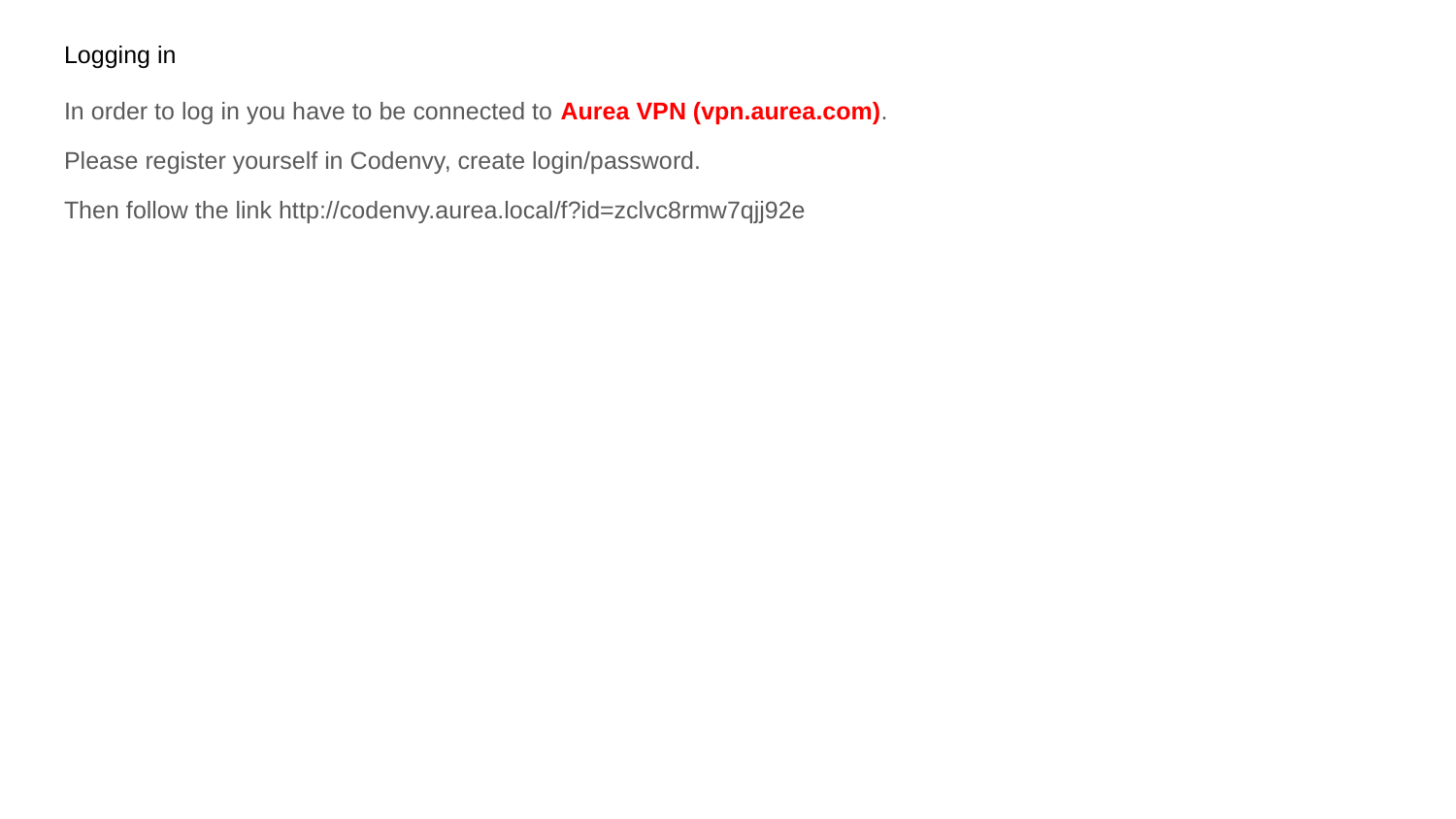

# Logging in
In order to log in you have to be connected to Aurea VPN (vpn.aurea.com).
Please register yourself in Codenvy, create login/password.
Then follow the link http://codenvy.aurea.local/f?id=zclvc8rmw7qjj92e